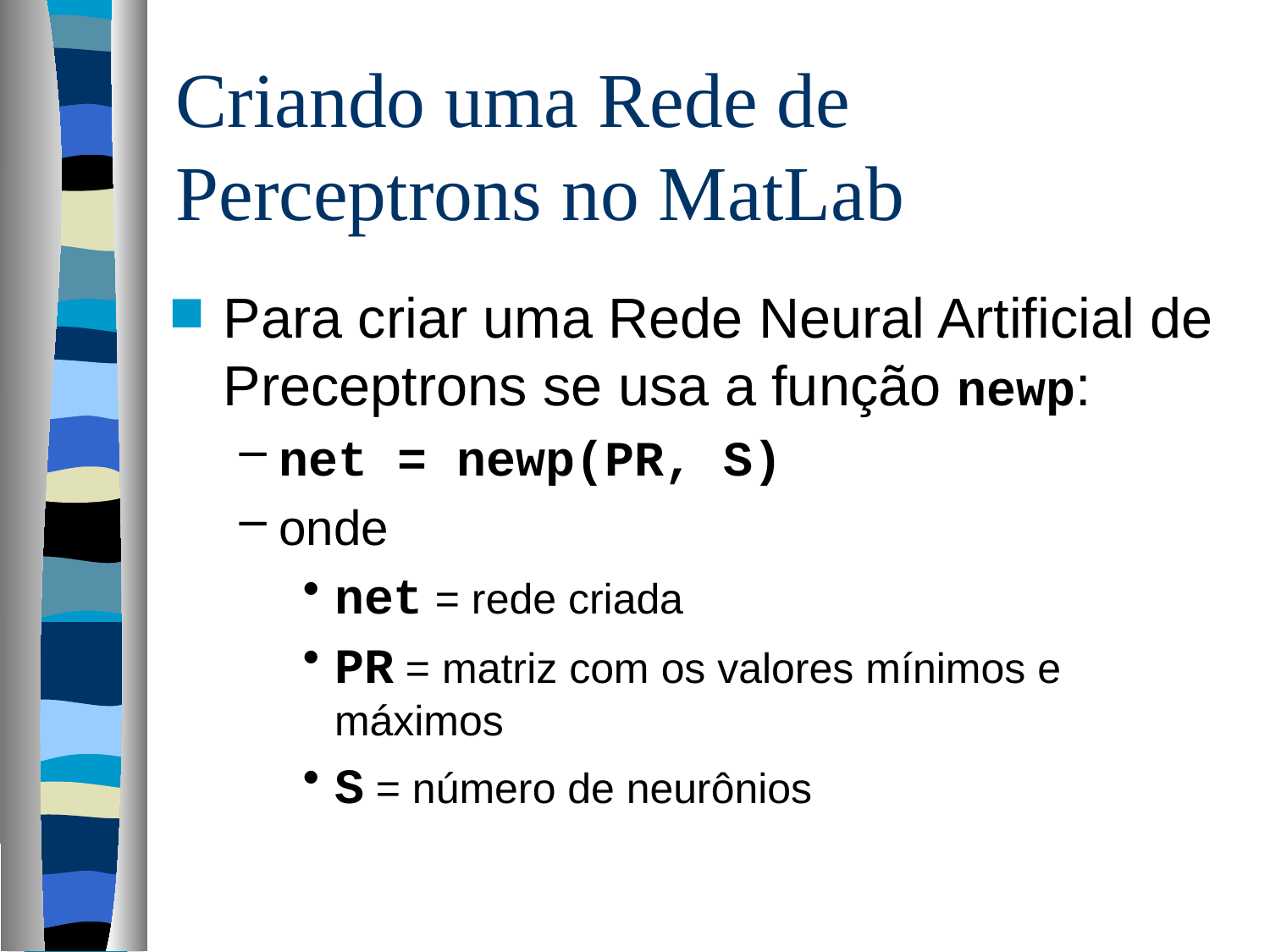

# Criando uma Rede de Perceptrons no MatLab
Para criar uma Rede Neural Artificial de Preceptrons se usa a função newp:
net = newp(PR, S)
onde
net = rede criada
PR = matriz com os valores mínimos e máximos
S = número de neurônios